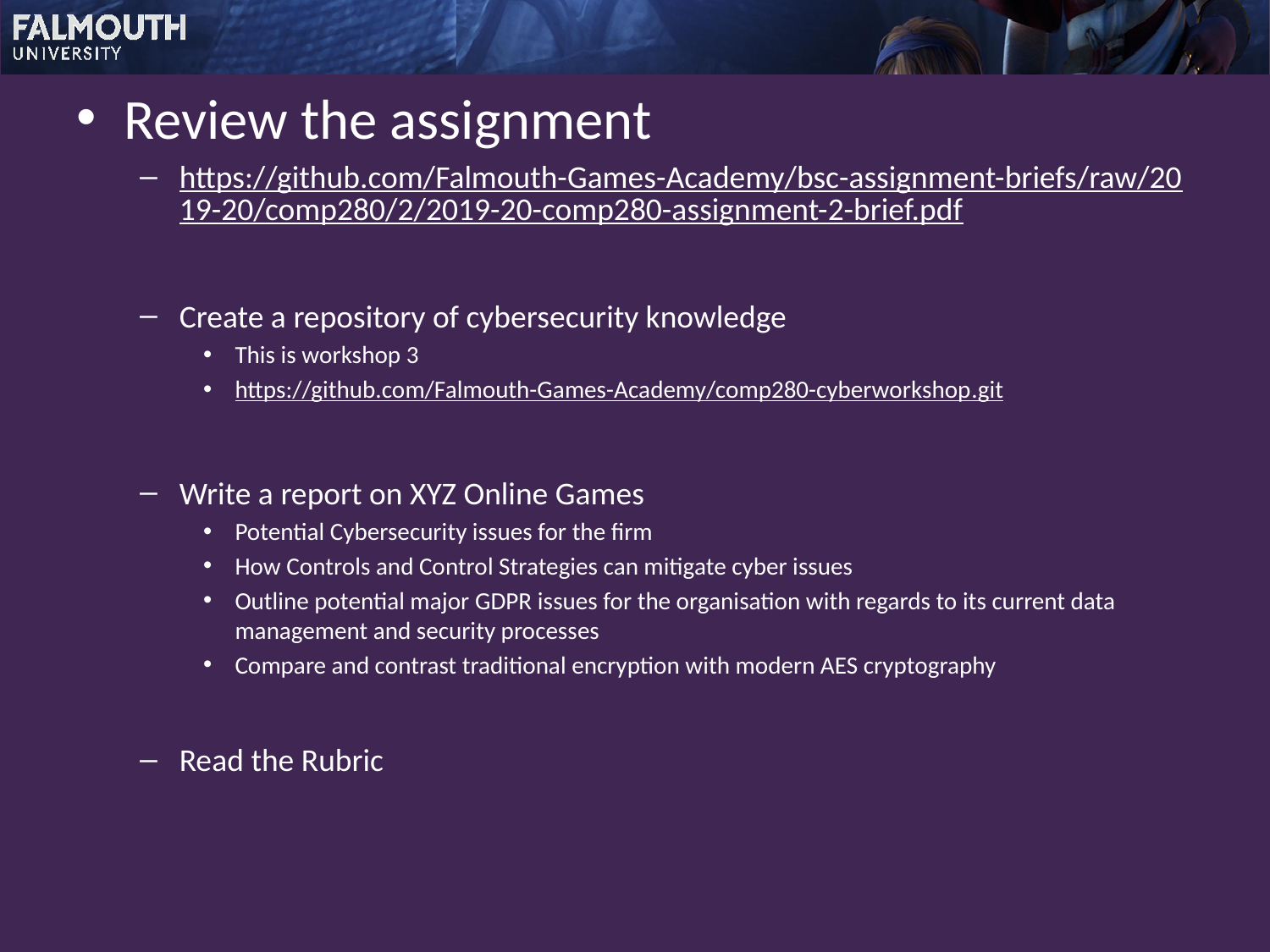

Review the assignment
https://github.com/Falmouth-Games-Academy/bsc-assignment-briefs/raw/2019-20/comp280/2/2019-20-comp280-assignment-2-brief.pdf

Create a repository of cybersecurity knowledge
This is workshop 3
https://github.com/Falmouth-Games-Academy/comp280-cyberworkshop.git

Write a report on XYZ Online Games
Potential Cybersecurity issues for the firm
How Controls and Control Strategies can mitigate cyber issues
Outline potential major GDPR issues for the organisation with regards to its current data management and security processes
Compare and contrast traditional encryption with modern AES cryptography

Read the Rubric